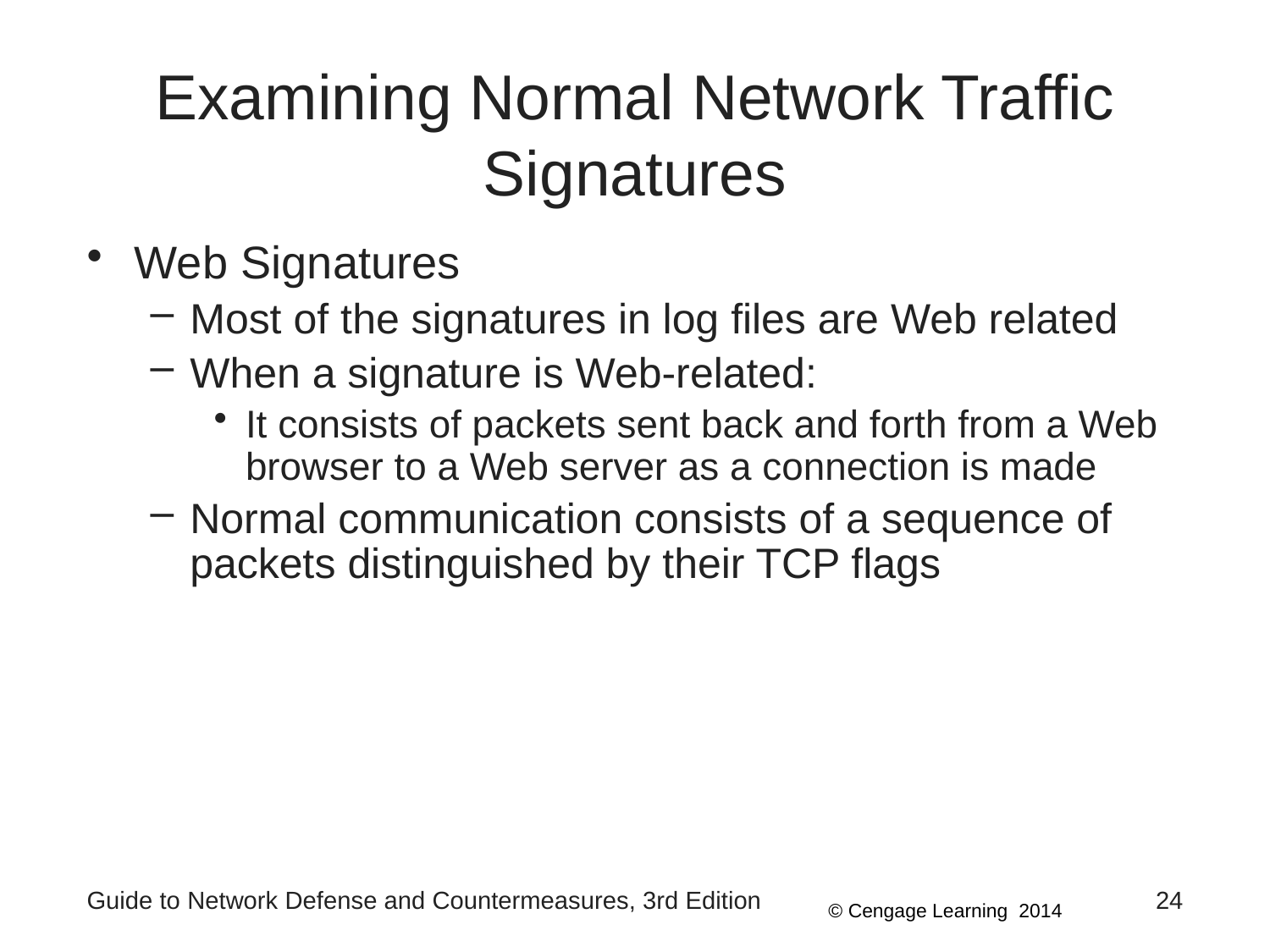

# Examining Normal Network Traffic Signatures
Web Signatures
Most of the signatures in log files are Web related
When a signature is Web-related:
It consists of packets sent back and forth from a Web browser to a Web server as a connection is made
Normal communication consists of a sequence of packets distinguished by their TCP flags
Guide to Network Defense and Countermeasures, 3rd Edition
24